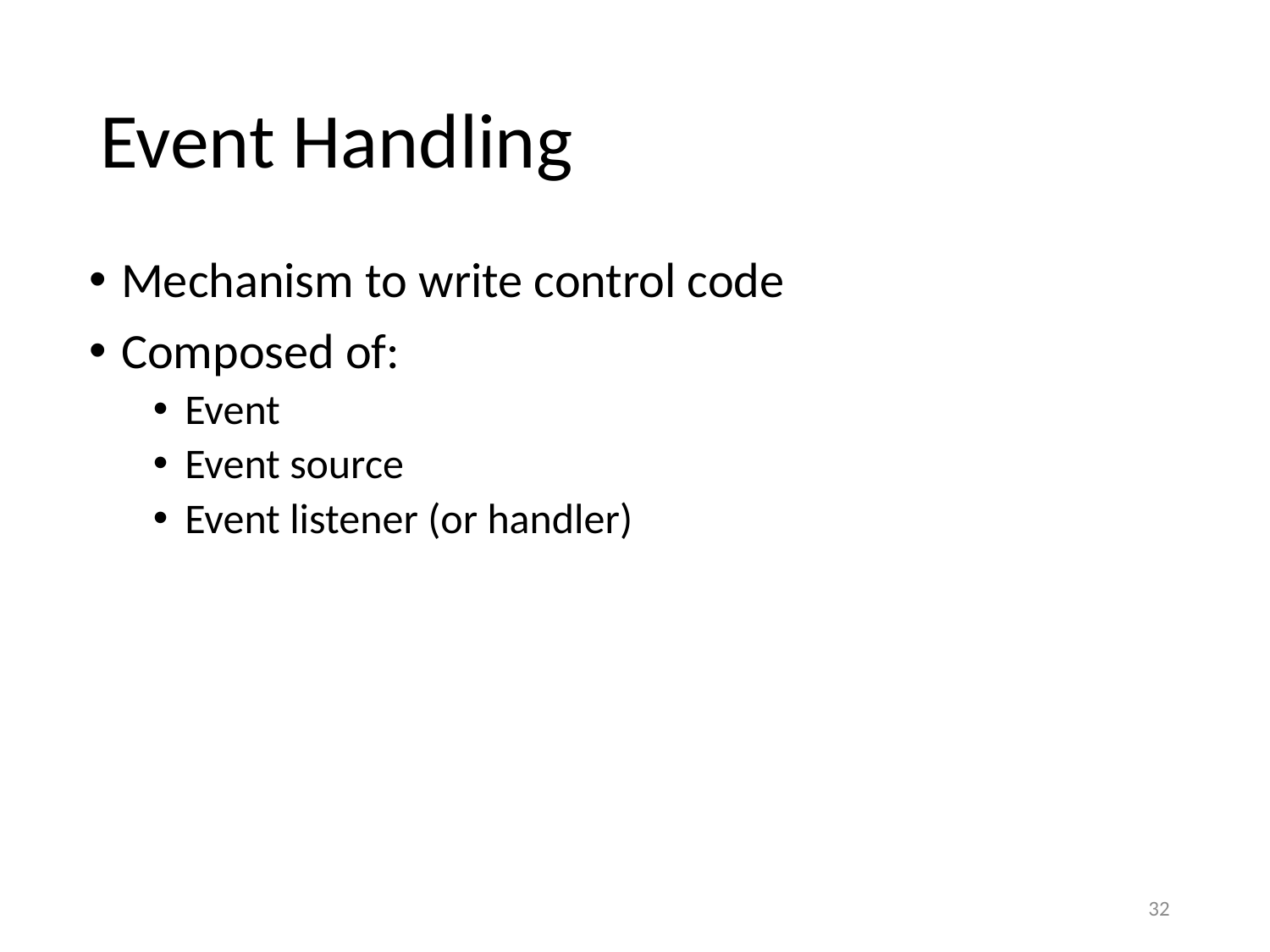

# Event Handling
Mechanism to write control code
Composed of:
Event
Event source
Event listener (or handler)
32